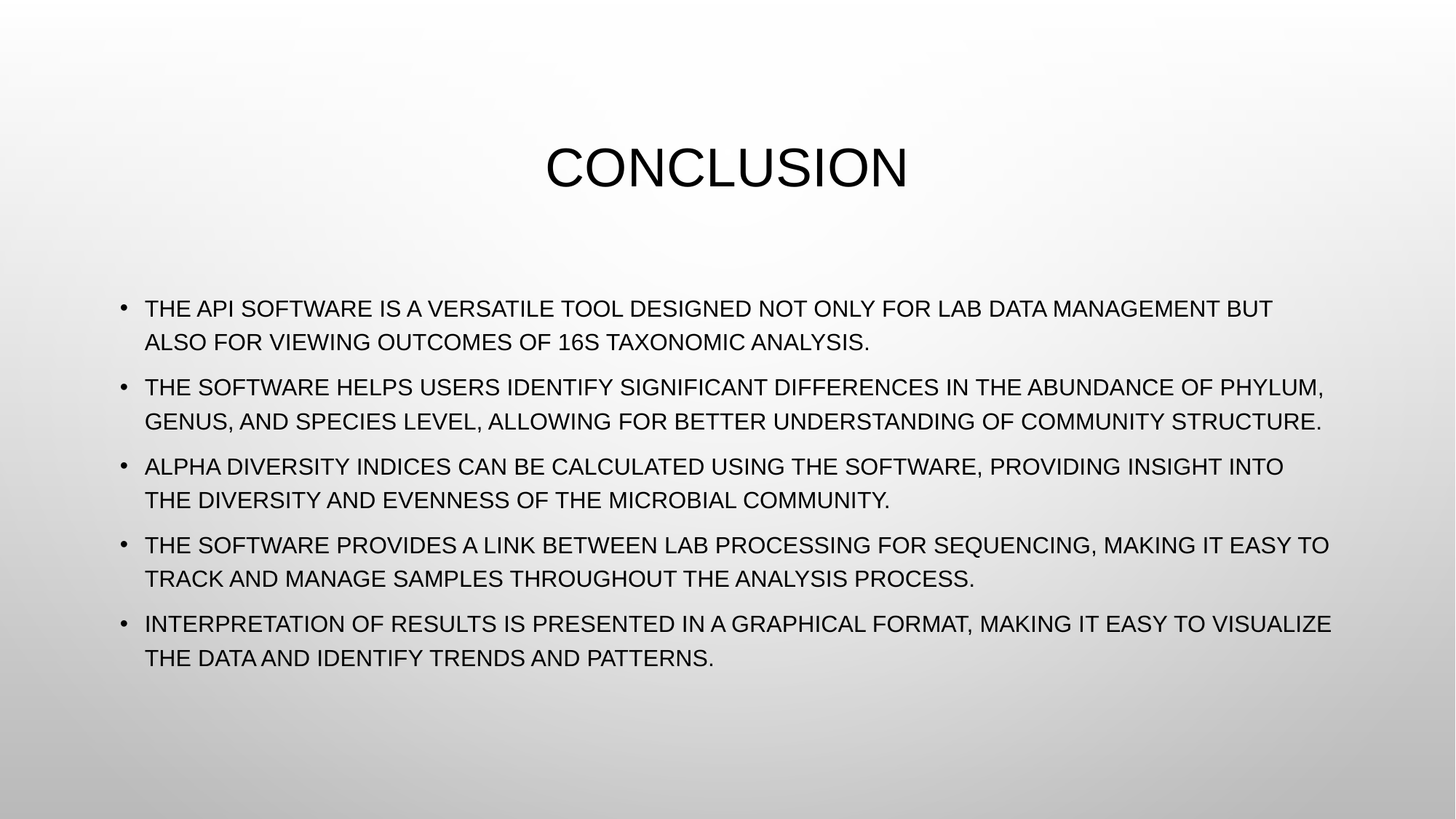

# Conclusion
The API software is a versatile tool designed not only for lab data management but also for viewing outcomes of 16S taxonomic analysis.
The software helps users identify significant differences in the abundance of phylum, genus, and species level, allowing for better understanding of community structure.
Alpha diversity indices can be calculated using the software, providing insight into the diversity and evenness of the microbial community.
The software provides a link between lab processing for sequencing, making it easy to track and manage samples throughout the analysis process.
Interpretation of results is presented in a graphical format, making it easy to visualize the data and identify trends and patterns.